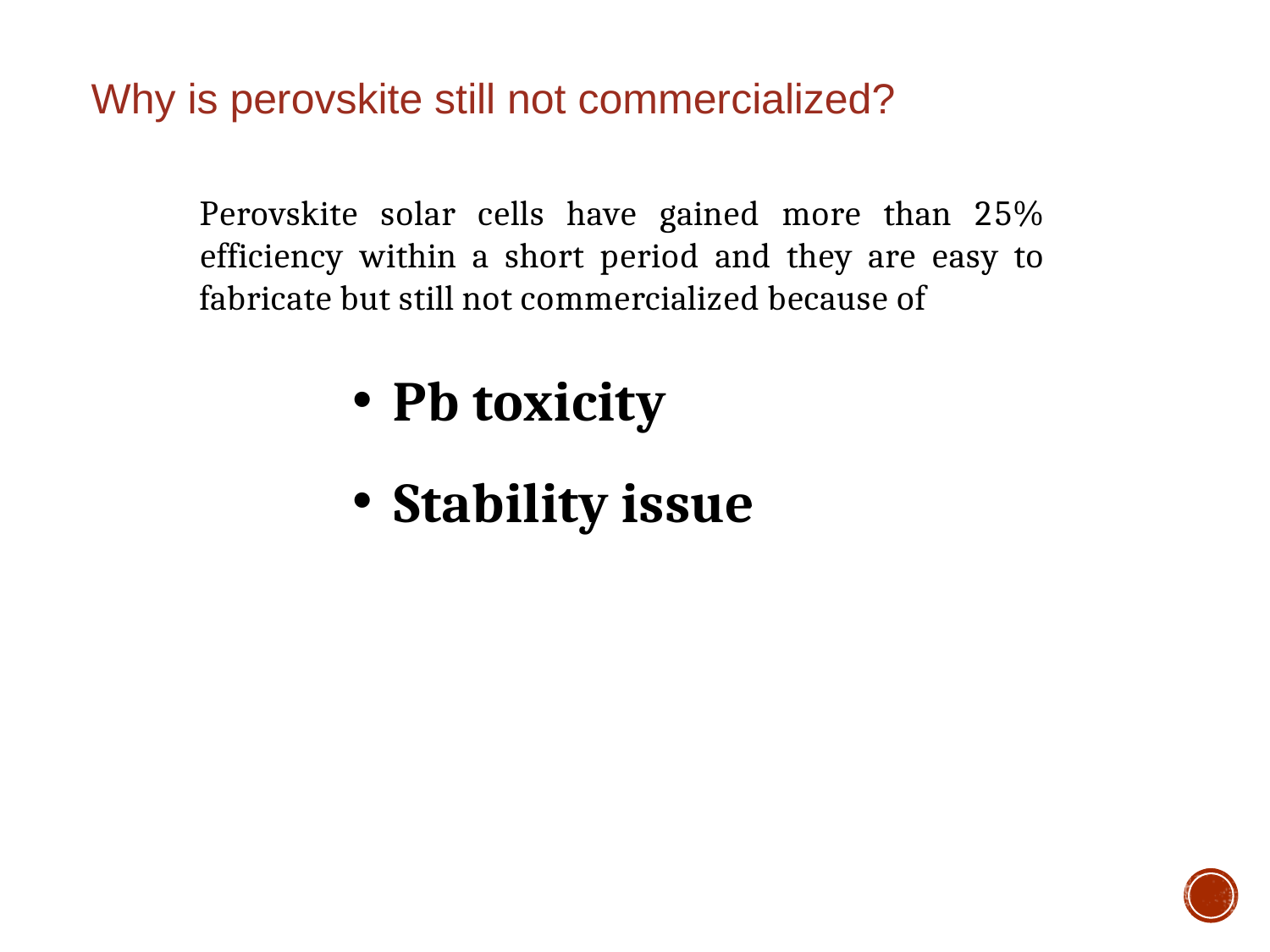

Why is perovskite still not commercialized?
Perovskite solar cells have gained more than 25% efficiency within a short period and they are easy to fabricate but still not commercialized because of
Pb toxicity
Stability issue